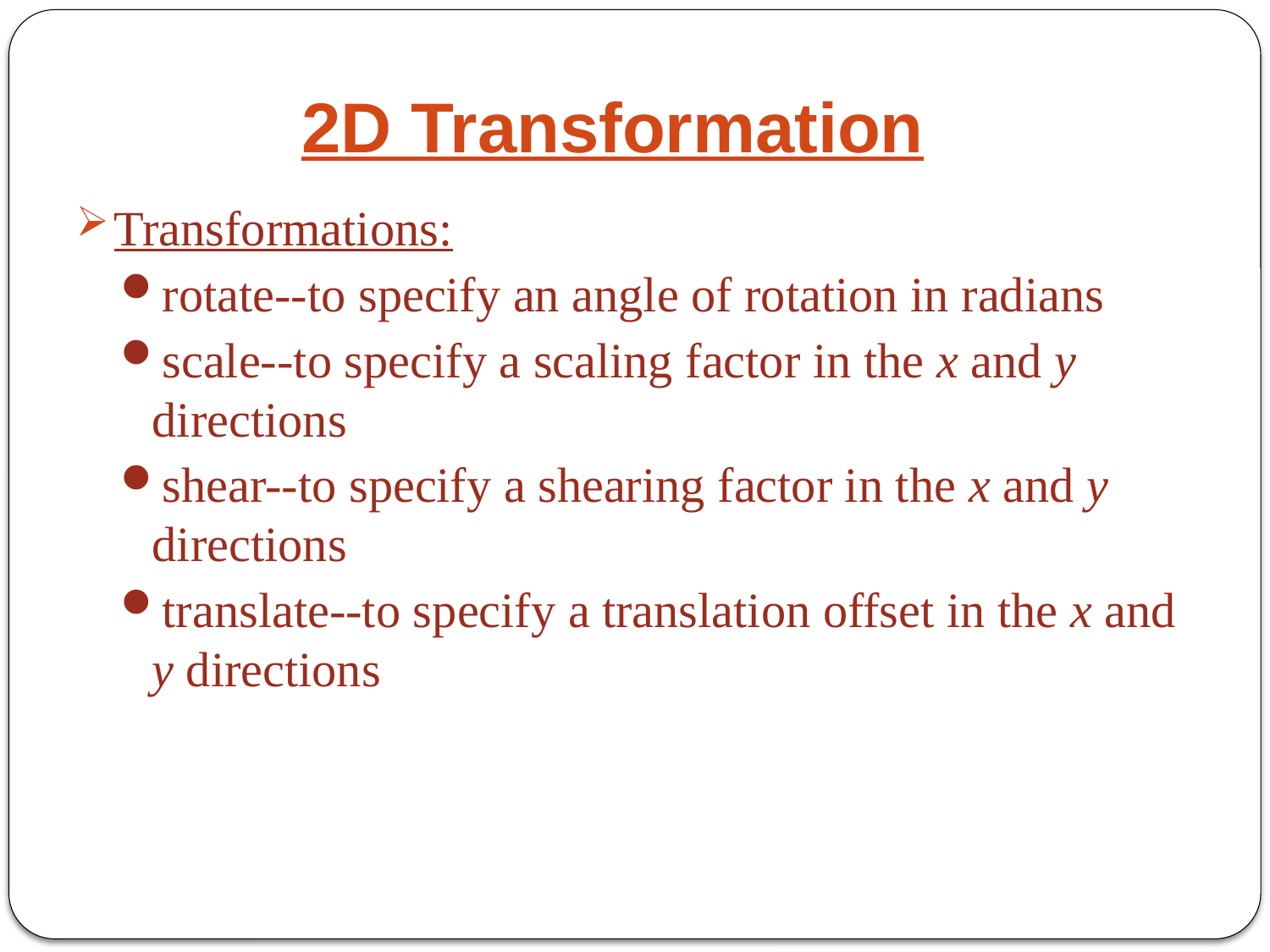

# 2D Transformation
Transformations:
rotate--to specify an angle of rotation in radians
scale--to specify a scaling factor in the x and y directions
shear--to specify a shearing factor in the x and y directions
translate--to specify a translation offset in the x and y directions